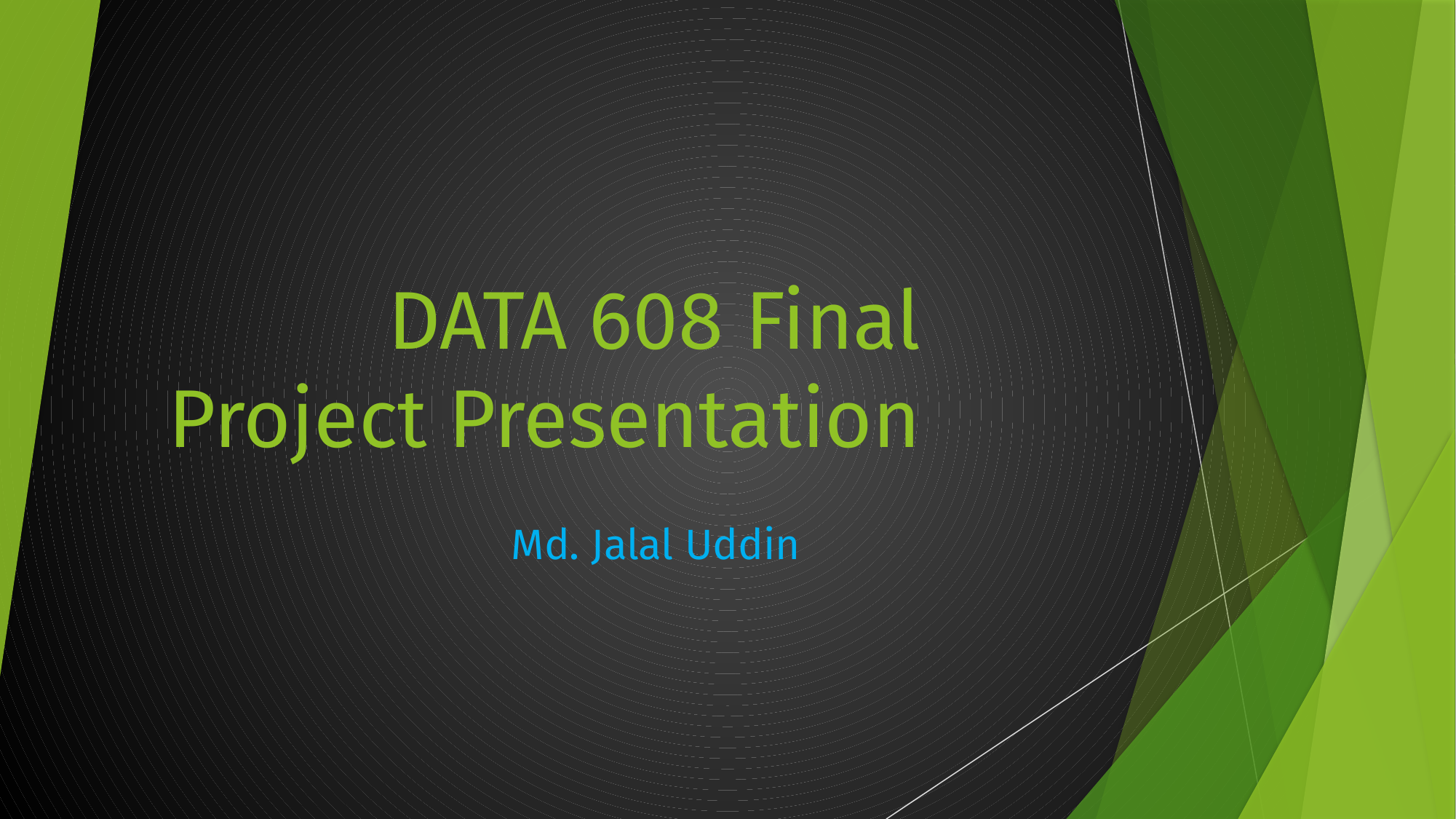

# DATA 608 Final Project Presentation
Md. Jalal Uddin